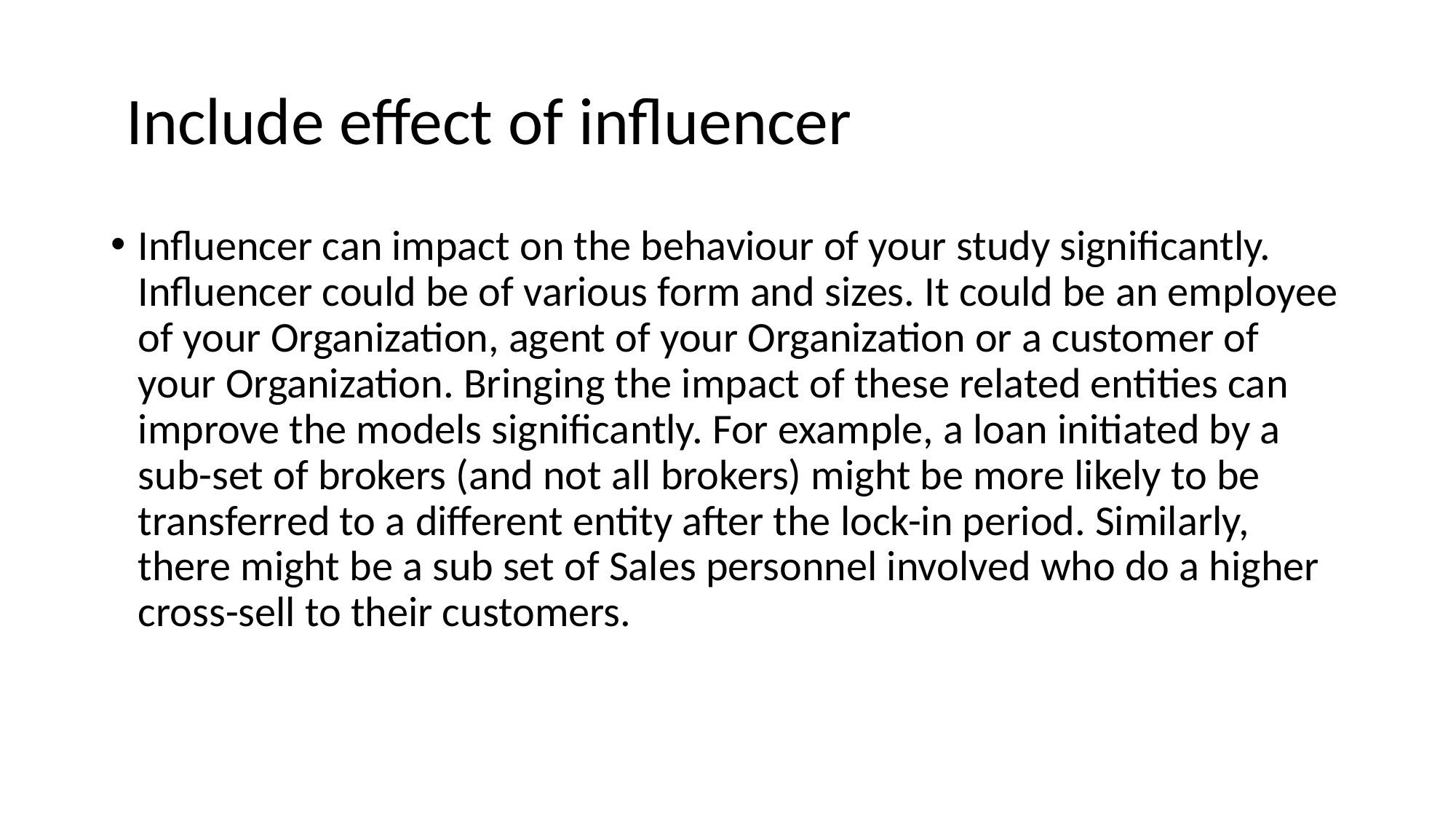

# Include effect of influencer
Influencer can impact on the behaviour of your study significantly. Influencer could be of various form and sizes. It could be an employee of your Organization, agent of your Organization or a customer of your Organization. Bringing the impact of these related entities can improve the models significantly. For example, a loan initiated by a sub-set of brokers (and not all brokers) might be more likely to be transferred to a different entity after the lock-in period. Similarly, there might be a sub set of Sales personnel involved who do a higher cross-sell to their customers.